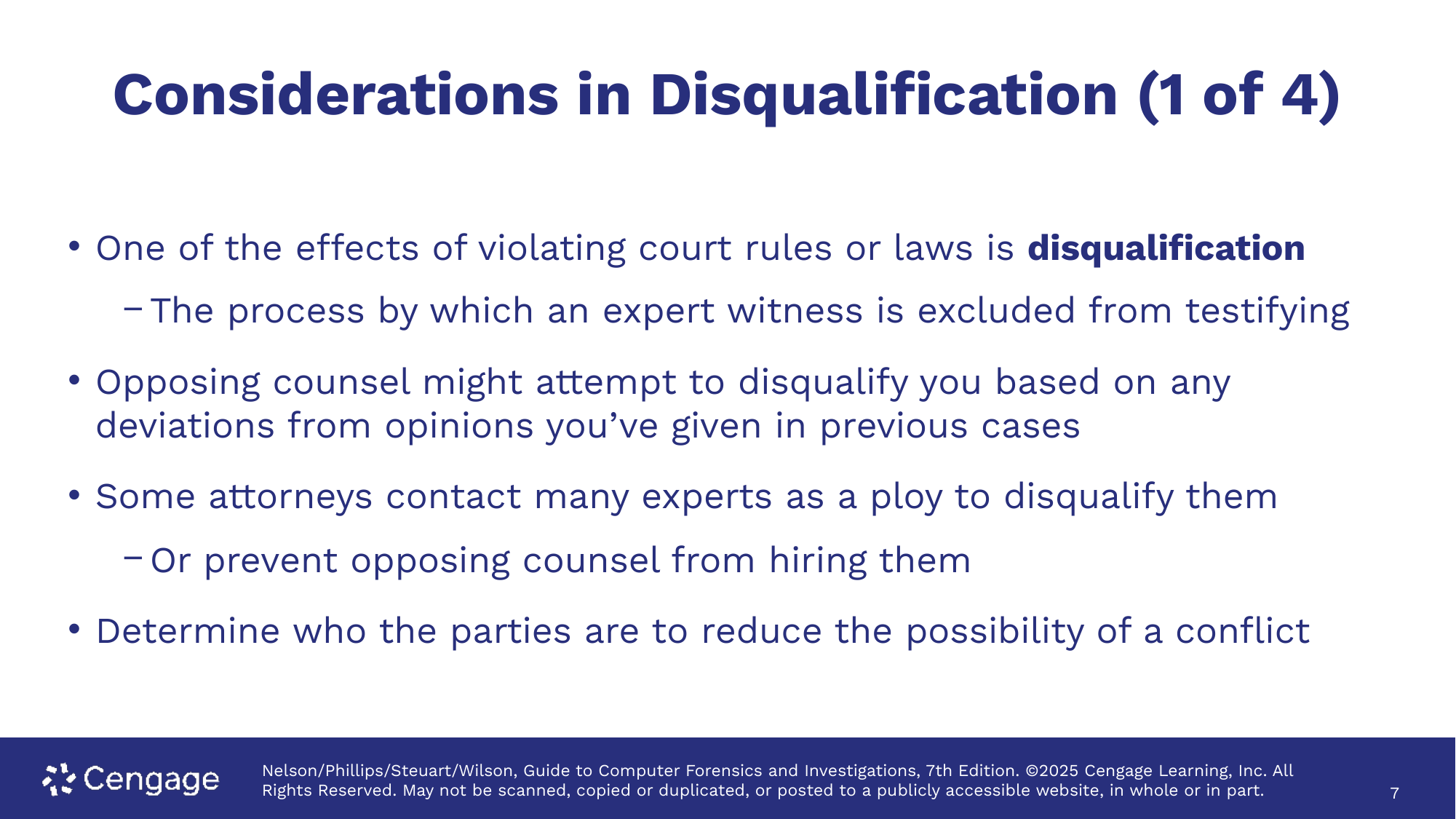

# Considerations in Disqualification (1 of 4)
One of the effects of violating court rules or laws is disqualification
The process by which an expert witness is excluded from testifying
Opposing counsel might attempt to disqualify you based on any deviations from opinions you’ve given in previous cases
Some attorneys contact many experts as a ploy to disqualify them
Or prevent opposing counsel from hiring them
Determine who the parties are to reduce the possibility of a conflict